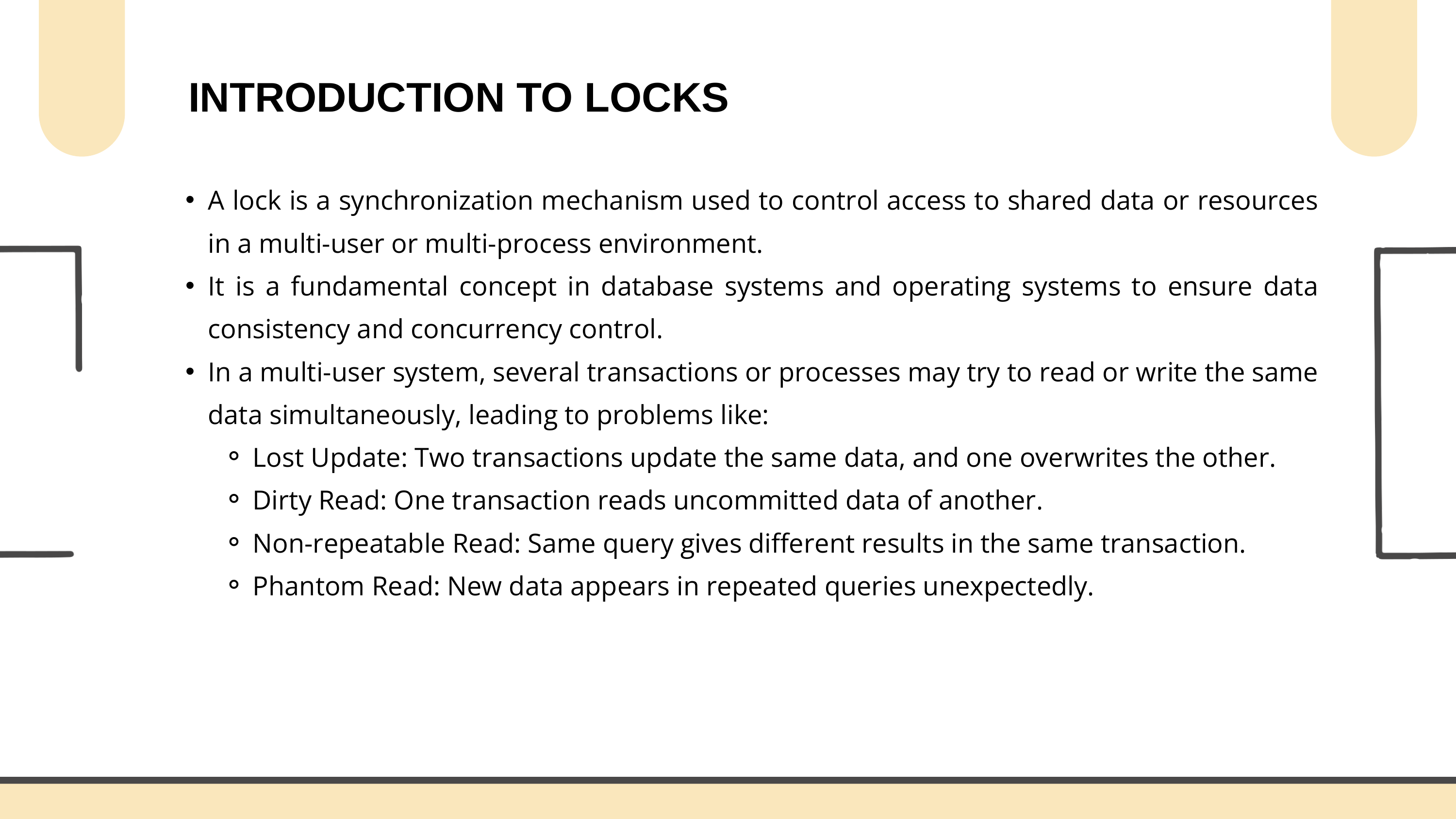

INTRODUCTION TO LOCKS
A lock is a synchronization mechanism used to control access to shared data or resources in a multi-user or multi-process environment.
It is a fundamental concept in database systems and operating systems to ensure data consistency and concurrency control.
In a multi-user system, several transactions or processes may try to read or write the same data simultaneously, leading to problems like:
Lost Update: Two transactions update the same data, and one overwrites the other.
Dirty Read: One transaction reads uncommitted data of another.
Non-repeatable Read: Same query gives different results in the same transaction.
Phantom Read: New data appears in repeated queries unexpectedly.